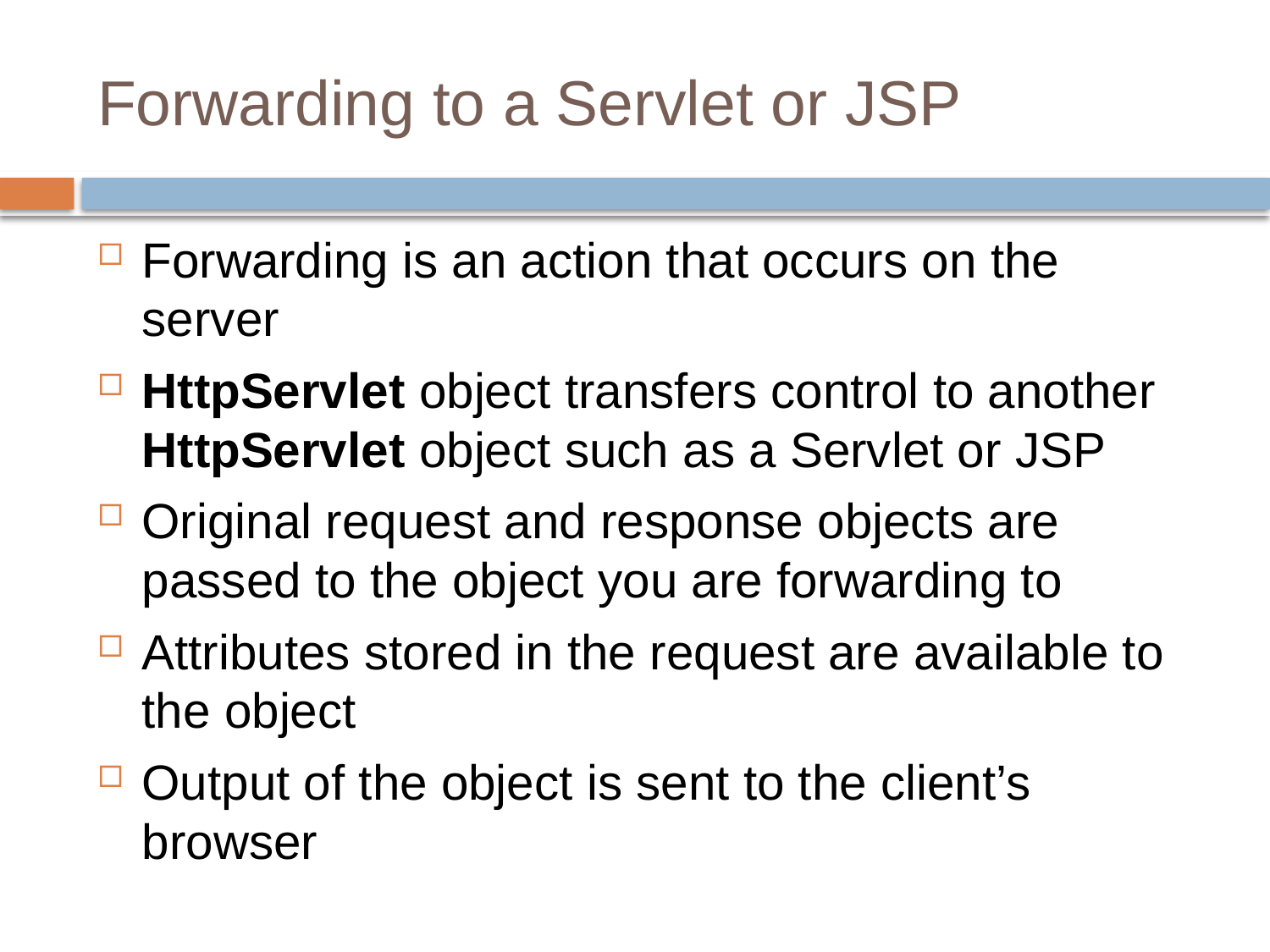

# Forwarding to a Servlet or JSP
Forwarding is an action that occurs on the server
HttpServlet object transfers control to another HttpServlet object such as a Servlet or JSP
Original request and response objects are passed to the object you are forwarding to
Attributes stored in the request are available to the object
Output of the object is sent to the client’s browser